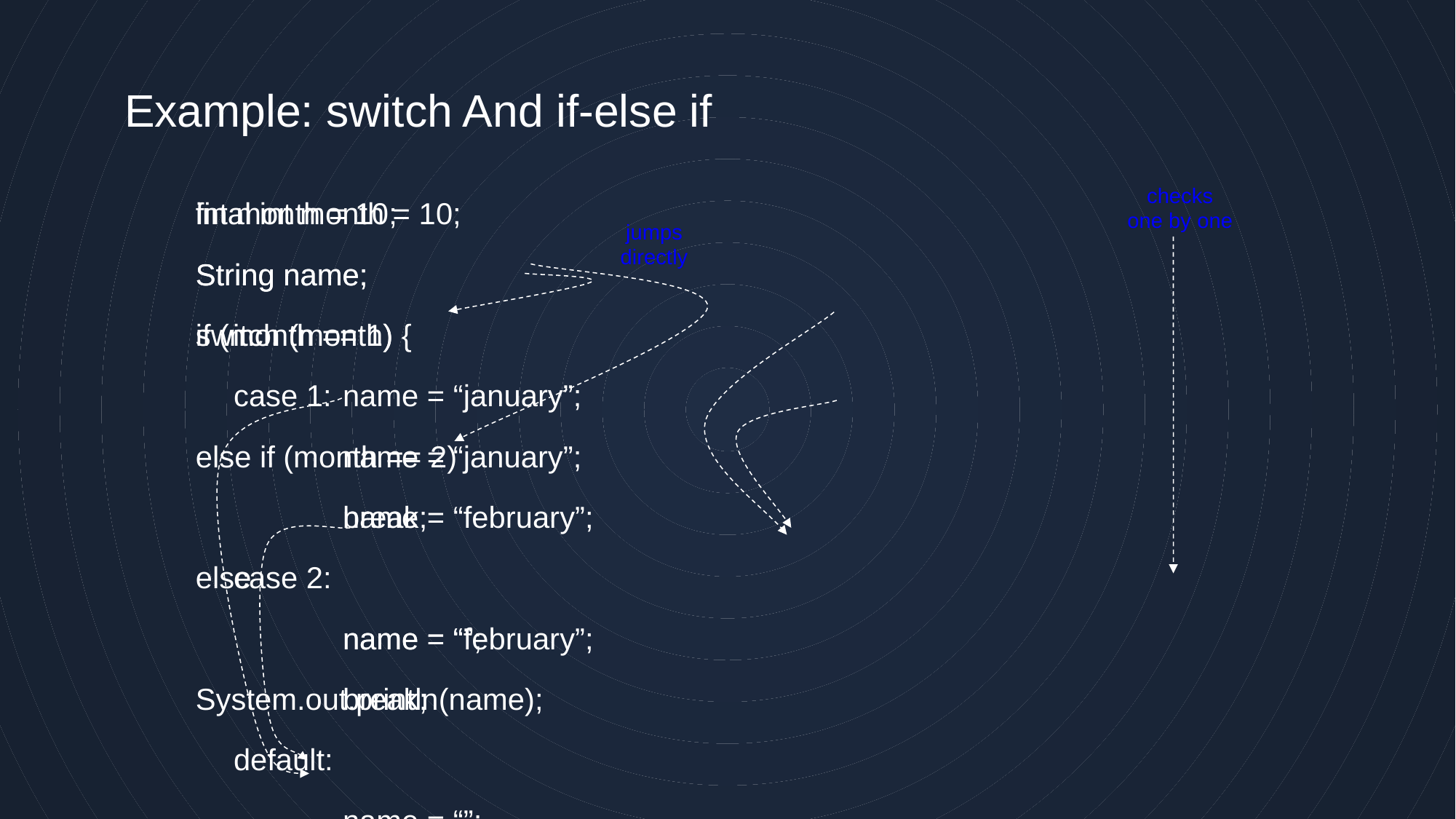

Java Programming I
34
# Example: switch And if-else if
int month = 10;
String name;
switch (month) {
	case 1:
		name = “january”;
		break;
	case 2:
		name = “february”;
		break;
	default:
		name = “”;
		break;
}
final int month = 10;
String name;
if (month == 1)
		name = “january”;
else if (month == 2)
		name = “february”;
else
		name = “”;
System.out.println(name);

checks
one by one
jumps
directly